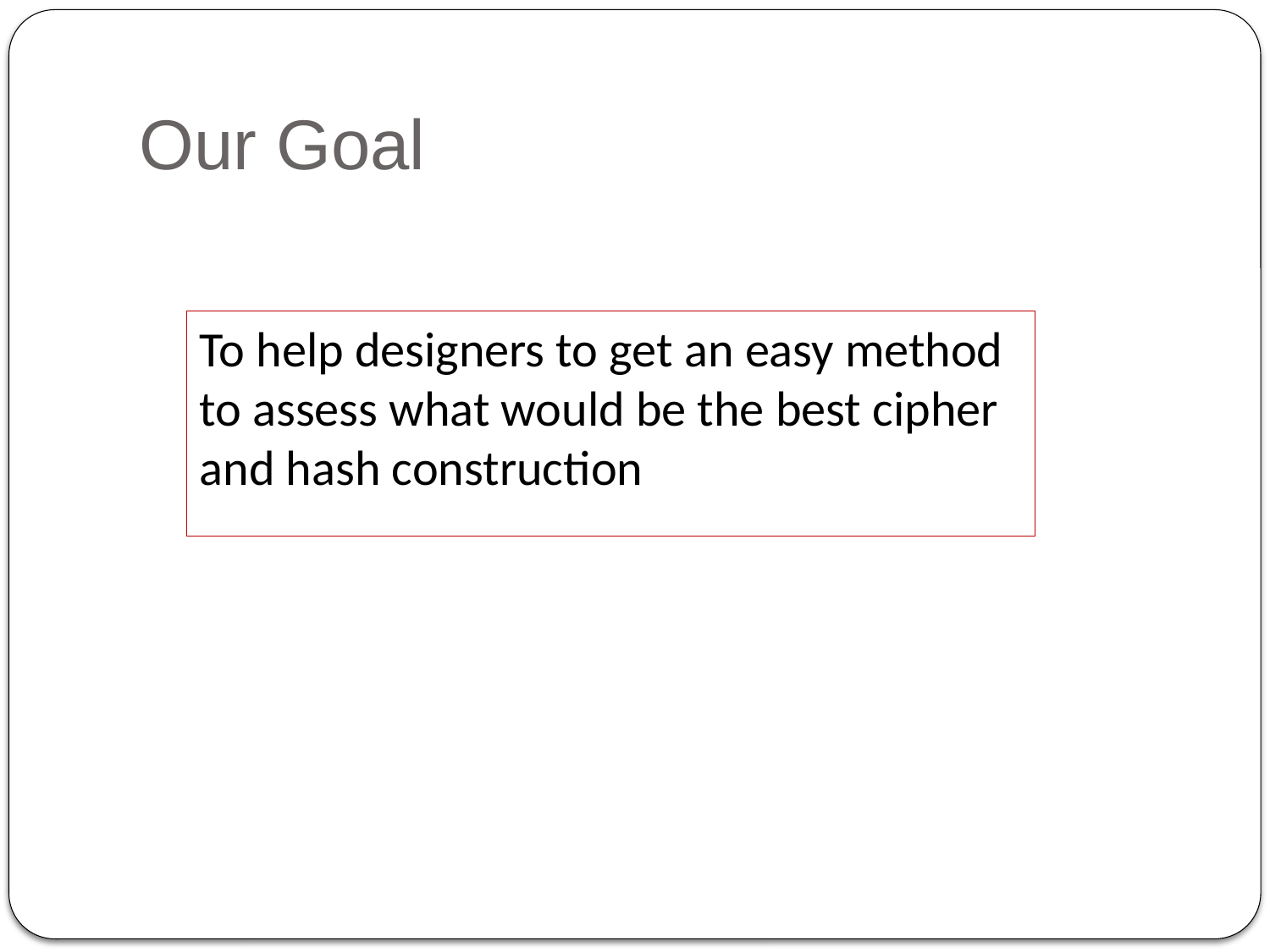

# Our Goal
To help designers to get an easy method to assess what would be the best cipher and hash construction